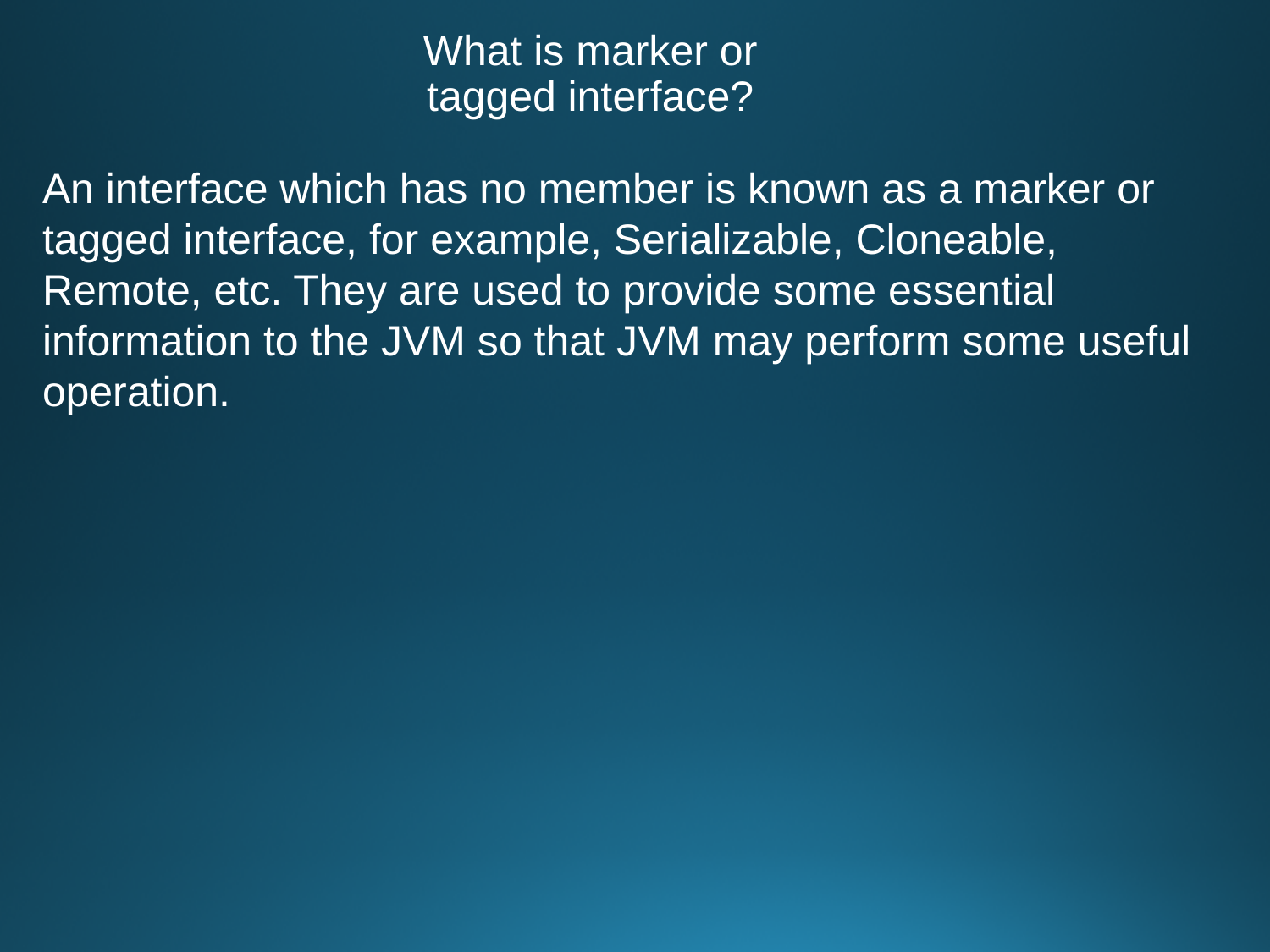

What is marker or tagged interface?
An interface which has no member is known as a marker or tagged interface, for example, Serializable, Cloneable, Remote, etc. They are used to provide some essential information to the JVM so that JVM may perform some useful operation.